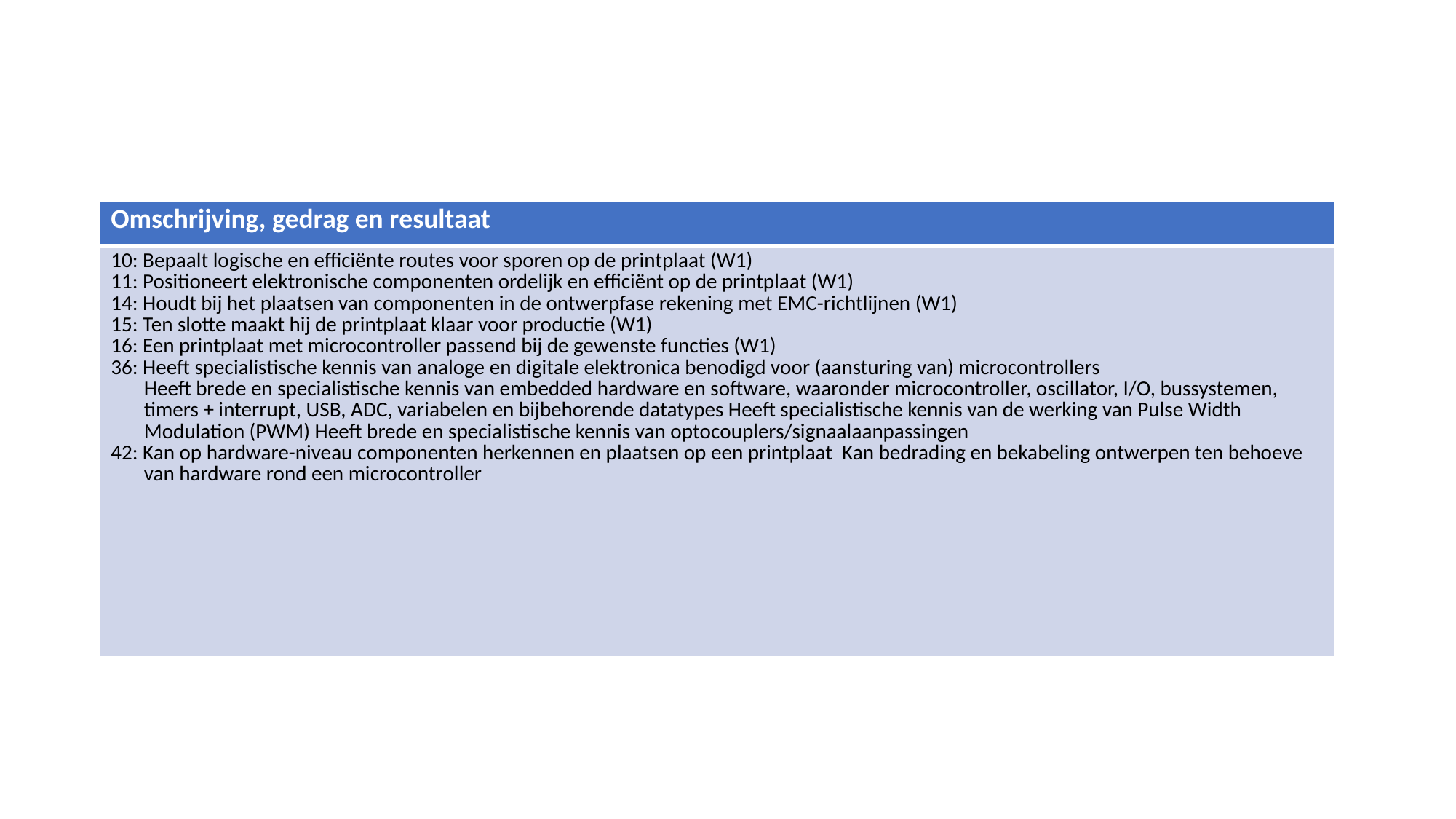

#
| Omschrijving, gedrag en resultaat |
| --- |
| 10: Bepaalt logische en efficiënte routes voor sporen op de printplaat (W1) 11: Positioneert elektronische componenten ordelijk en efficiënt op de printplaat (W1) 14: Houdt bij het plaatsen van componenten in de ontwerpfase rekening met EMC-richtlijnen (W1) 15: Ten slotte maakt hij de printplaat klaar voor productie (W1) 16: Een printplaat met microcontroller passend bij de gewenste functies (W1) 36: Heeft specialistische kennis van analoge en digitale elektronica benodigd voor (aansturing van) microcontrollers Heeft brede en specialistische kennis van embedded hardware en software, waaronder microcontroller, oscillator, I/O, bussystemen, timers + interrupt, USB, ADC, variabelen en bijbehorende datatypes Heeft specialistische kennis van de werking van Pulse Width Modulation (PWM) Heeft brede en specialistische kennis van optocouplers/signaalaanpassingen 42: Kan op hardware-niveau componenten herkennen en plaatsen op een printplaat Kan bedrading en bekabeling ontwerpen ten behoeve van hardware rond een microcontroller |